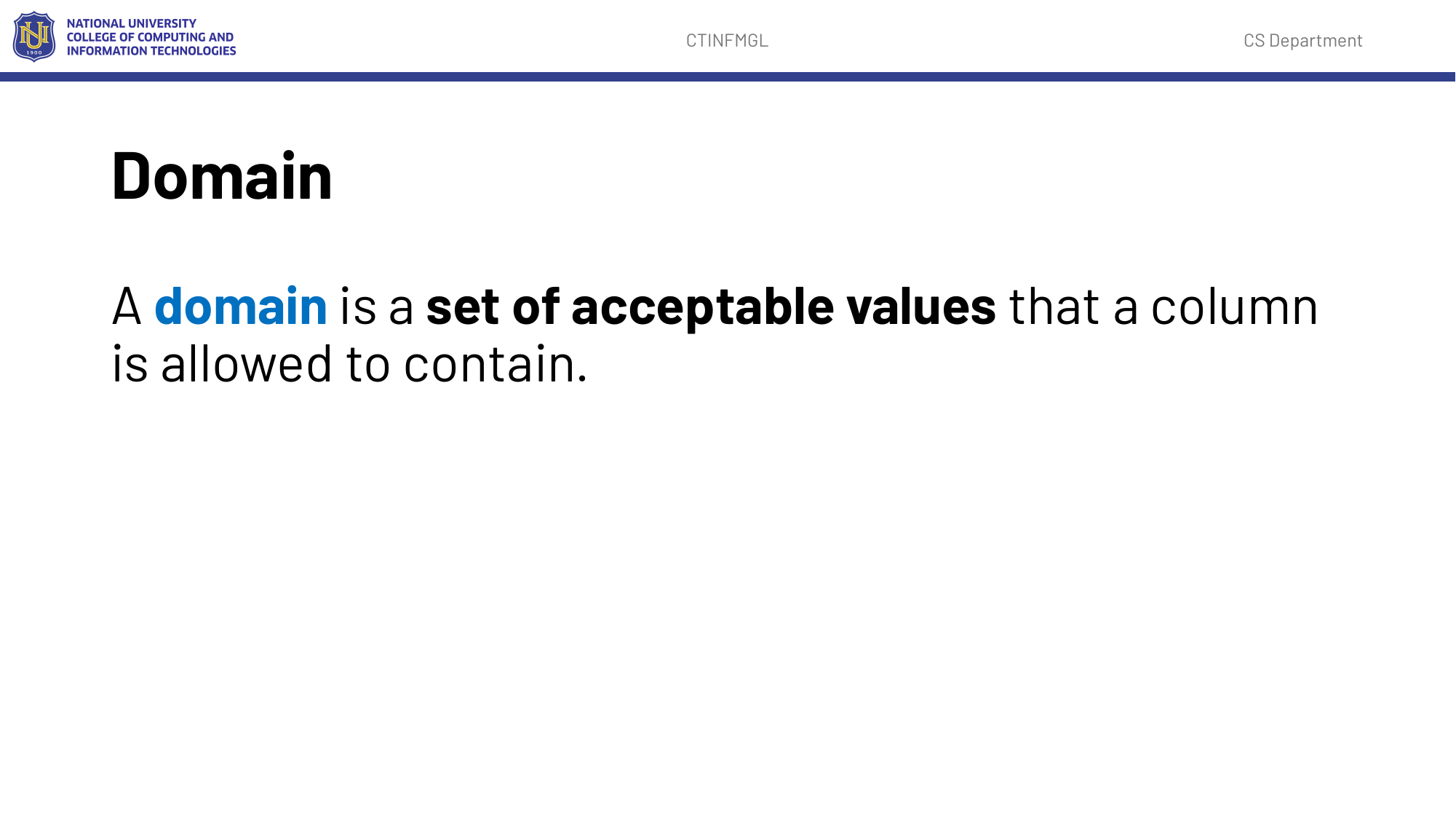

# Domain
A domain is a set of acceptable values that a column is allowed to contain.